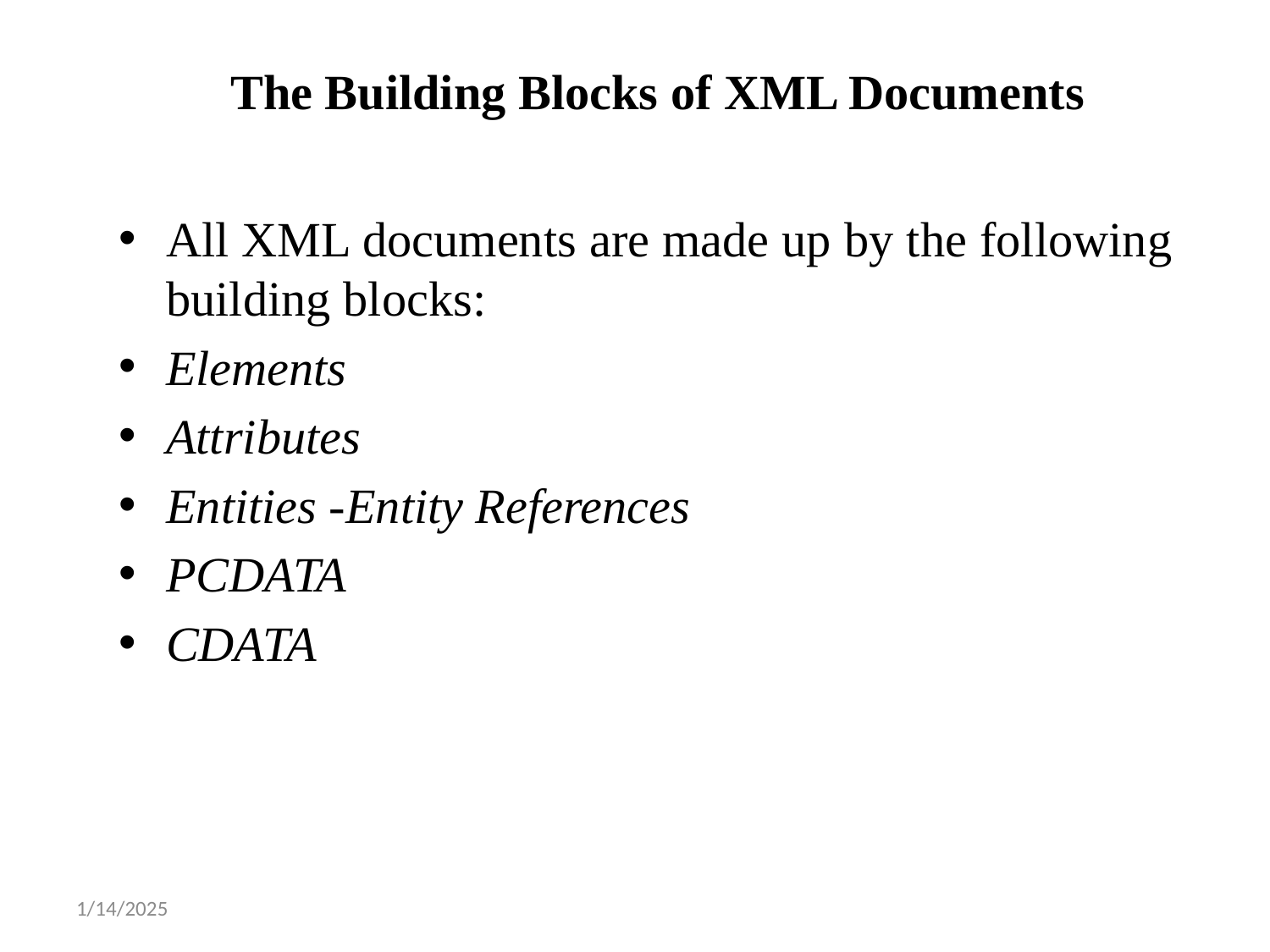

# The Building Blocks of XML Documents
All XML documents are made up by the following building blocks:
Elements
Attributes
Entities -Entity References
PCDATA
CDATA

1/14/2025